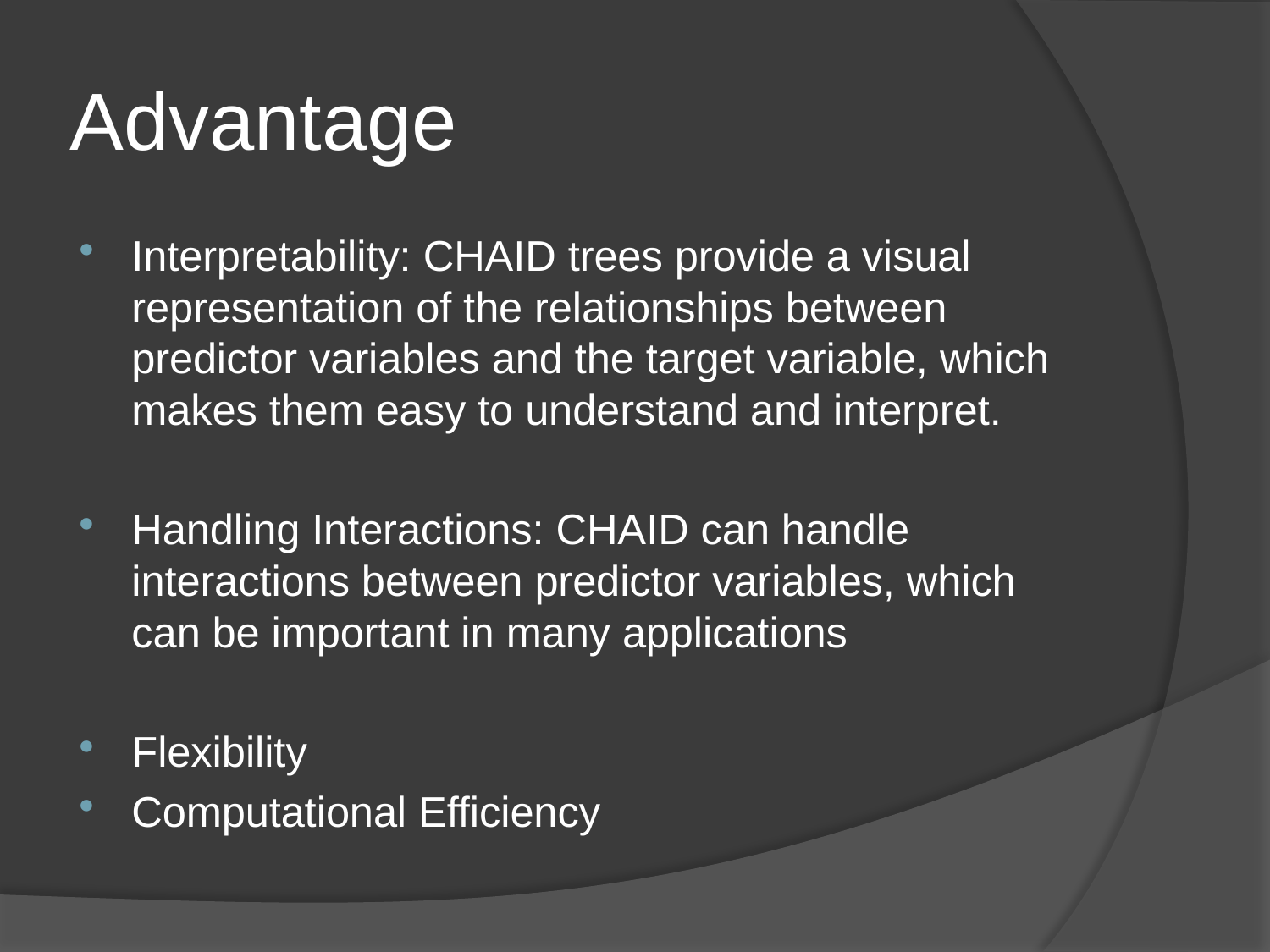

# Advantage
Interpretability: CHAID trees provide a visual representation of the relationships between predictor variables and the target variable, which makes them easy to understand and interpret.

Handling Interactions: CHAID can handle interactions between predictor variables, which can be important in many applications

Flexibility
Computational Efficiency